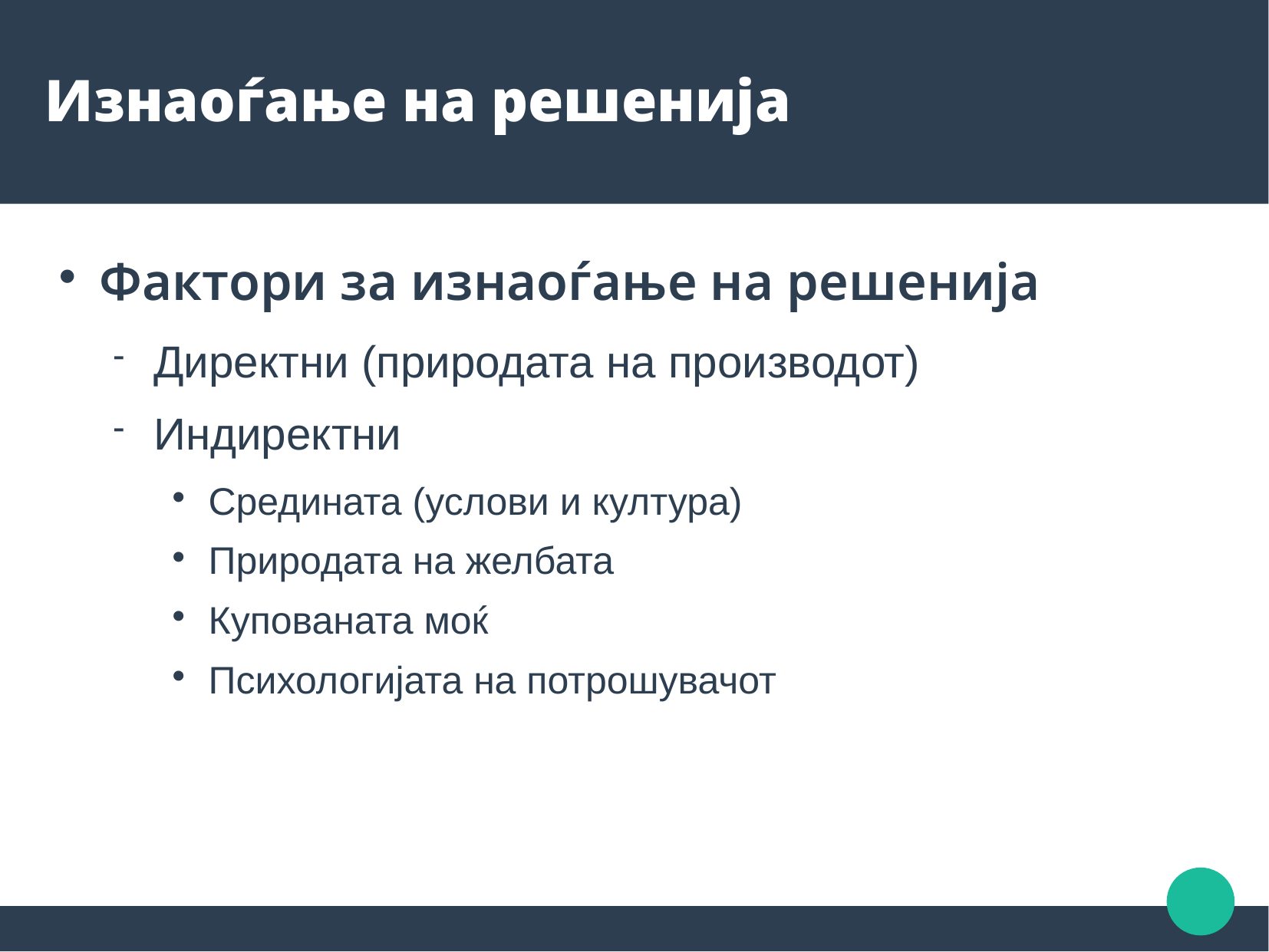

Изнаоѓање на решенија
Фактори за изнаоѓање на решенија
Директни (природата на производот)
Индиректни
Средината (услови и култура)
Природата на желбата
Купованата моќ
Психологијата на потрошувачот